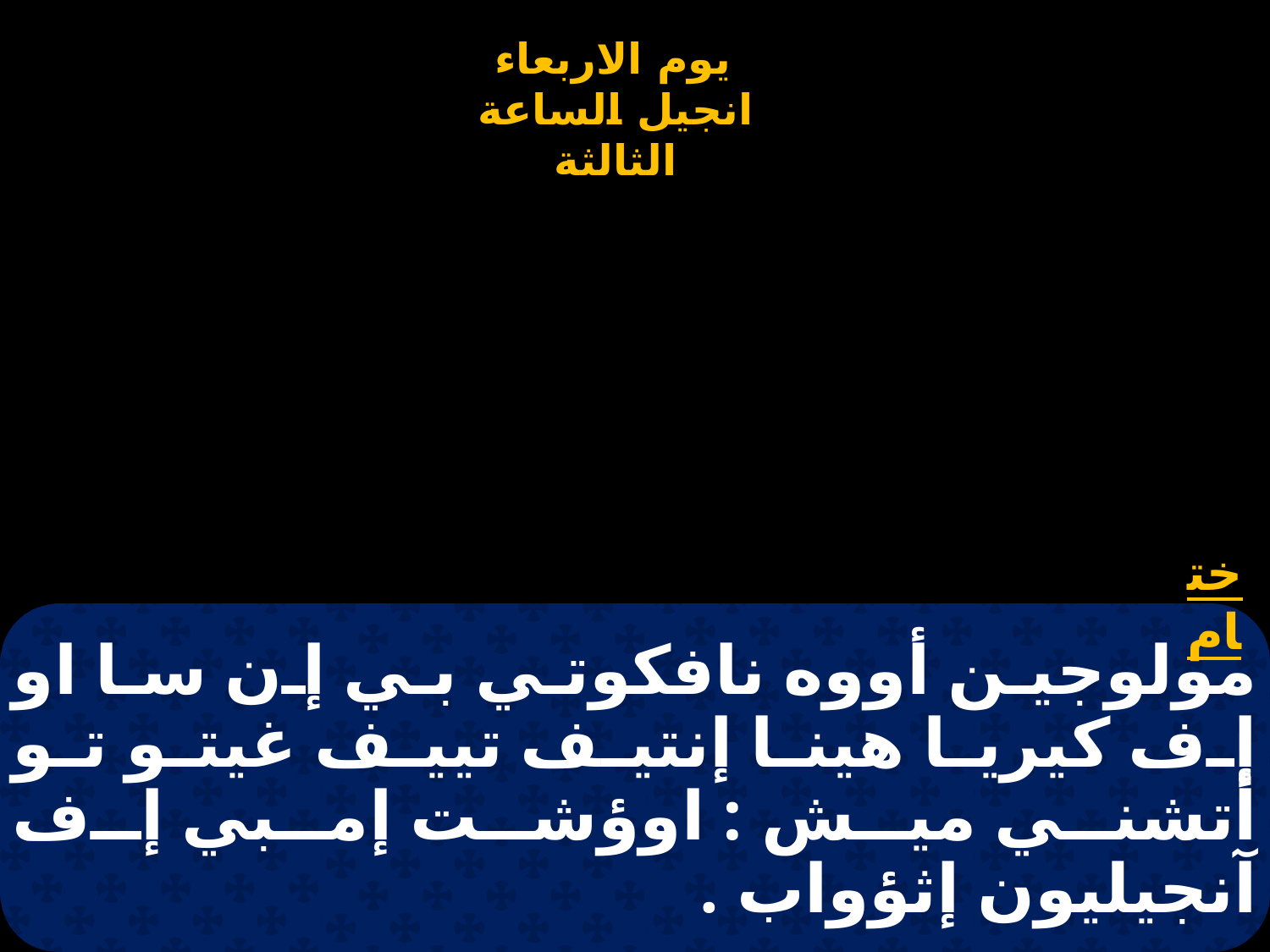

# مولوجين أووه نافكوتي بي إن سا او إف كيريا هينا إنتيف تييف غيتو تو أتشني ميش : اوؤشت إمبي إف آنجيليون إثؤواب .